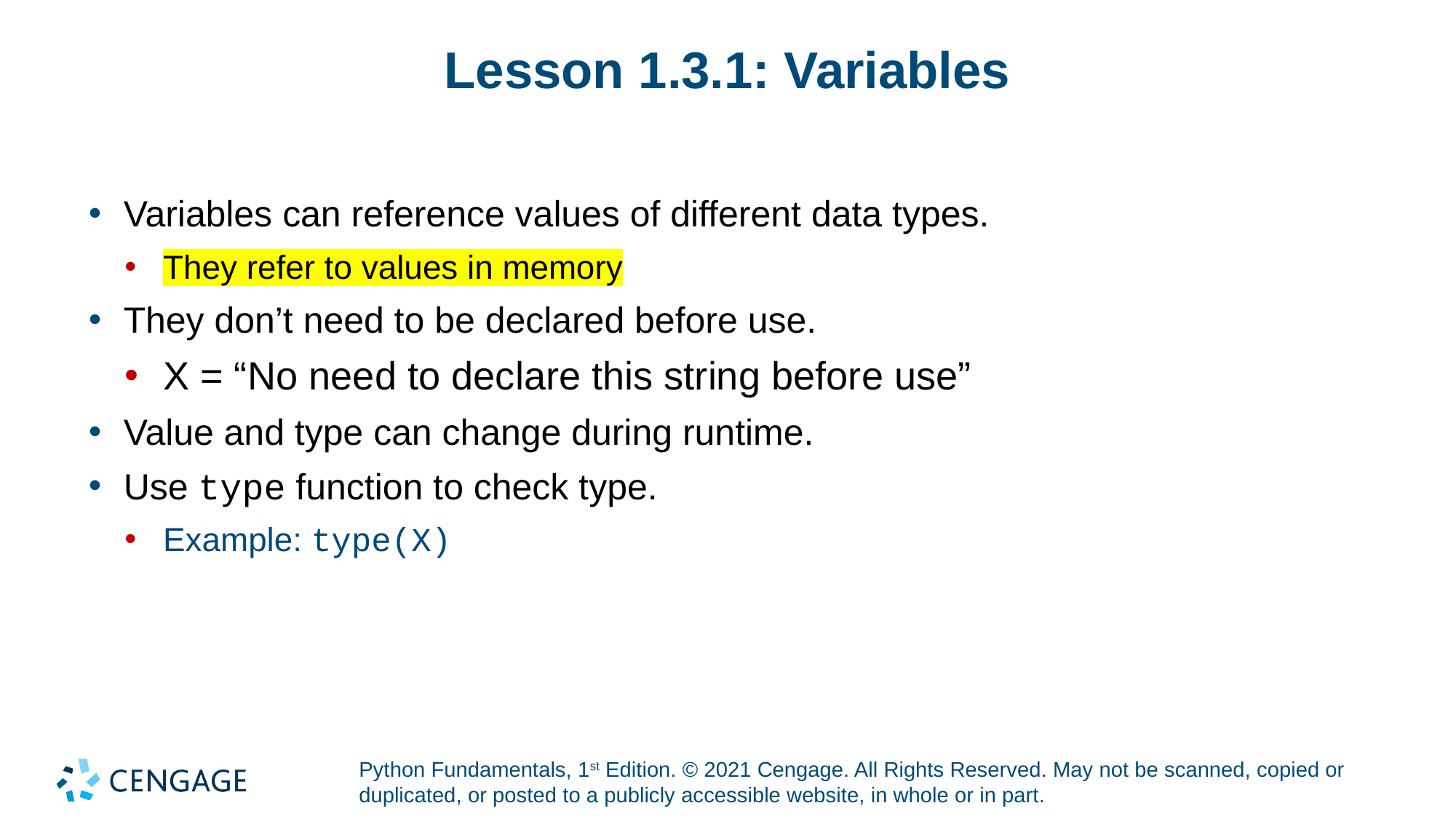

# Lesson 1.3.1: Variables
Variables can reference values of different data types.
They refer to values in memory
They don’t need to be declared before use.
X = “No need to declare this string before use”
Value and type can change during runtime.
Use type function to check type.
Example: type(X)